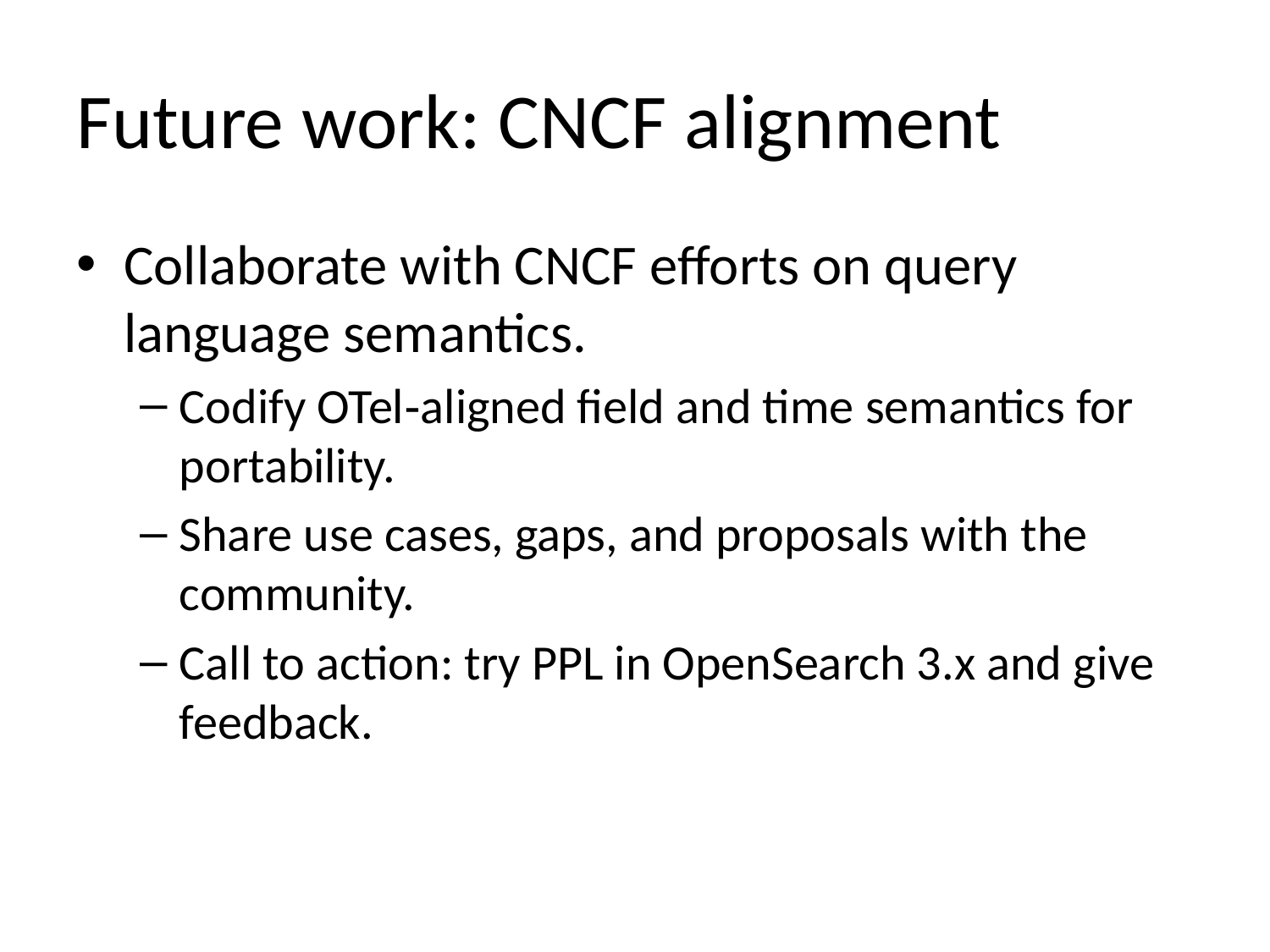

# Future work: CNCF alignment
Collaborate with CNCF efforts on query language semantics.
Codify OTel‑aligned field and time semantics for portability.
Share use cases, gaps, and proposals with the community.
Call to action: try PPL in OpenSearch 3.x and give feedback.